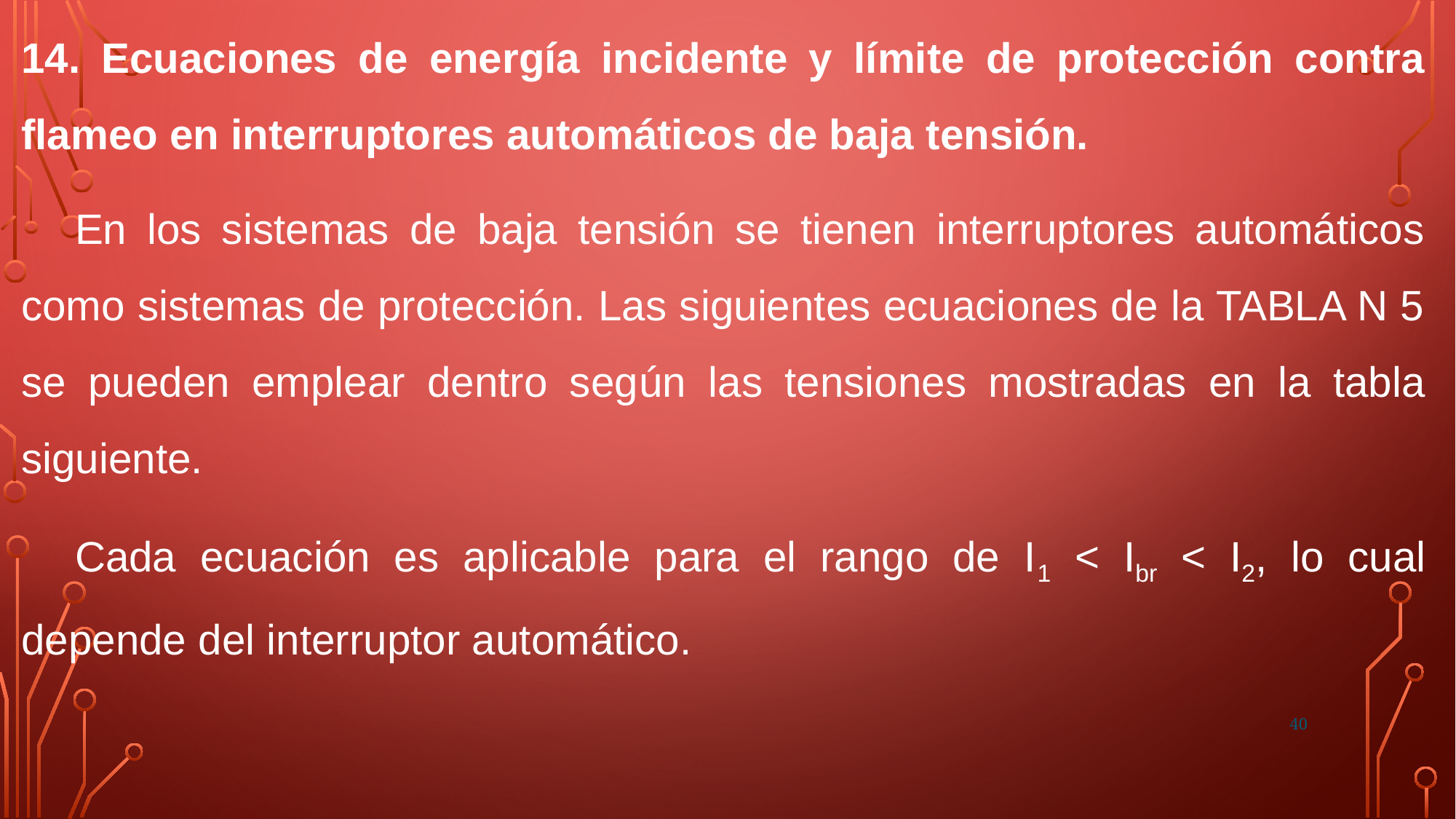

14. Ecuaciones de energía incidente y límite de protección contra flameo en interruptores automáticos de baja tensión.
En los sistemas de baja tensión se tienen interruptores automáticos como sistemas de protección. Las siguientes ecuaciones de la TABLA N 5 se pueden emplear dentro según las tensiones mostradas en la tabla siguiente.
Cada ecuación es aplicable para el rango de I1 < Ibr < I2, lo cual depende del interruptor automático.
40